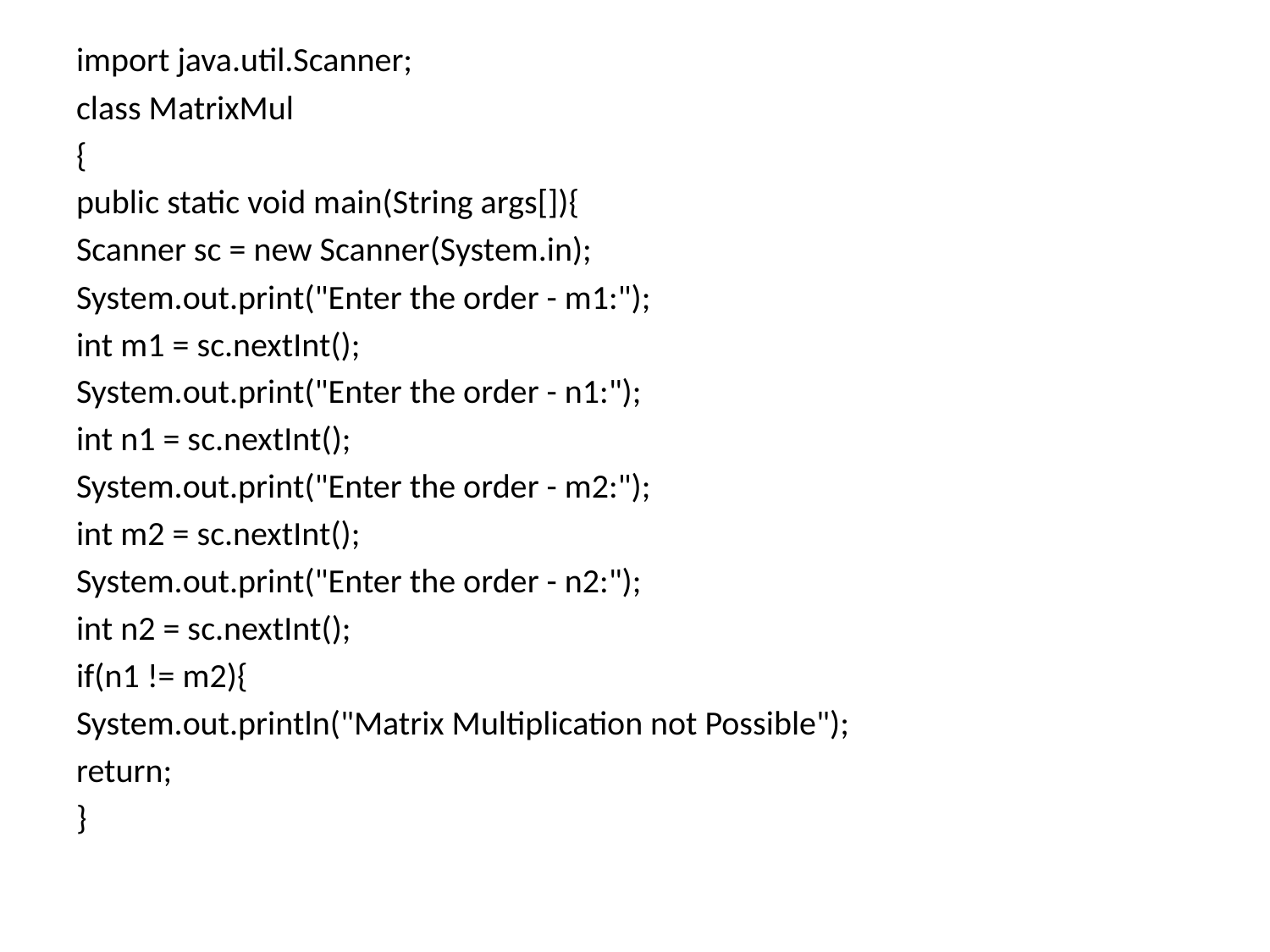

import java.util.Scanner;
class MatrixMul
{
public static void main(String args[]){
Scanner sc = new Scanner(System.in);
System.out.print("Enter the order - m1:");
int m1 = sc.nextInt();
System.out.print("Enter the order - n1:");
int n1 = sc.nextInt();
System.out.print("Enter the order - m2:");
int m2 = sc.nextInt();
System.out.print("Enter the order - n2:");
int n2 = sc.nextInt();
if(n1 != m2){
System.out.println("Matrix Multiplication not Possible");
return;
}